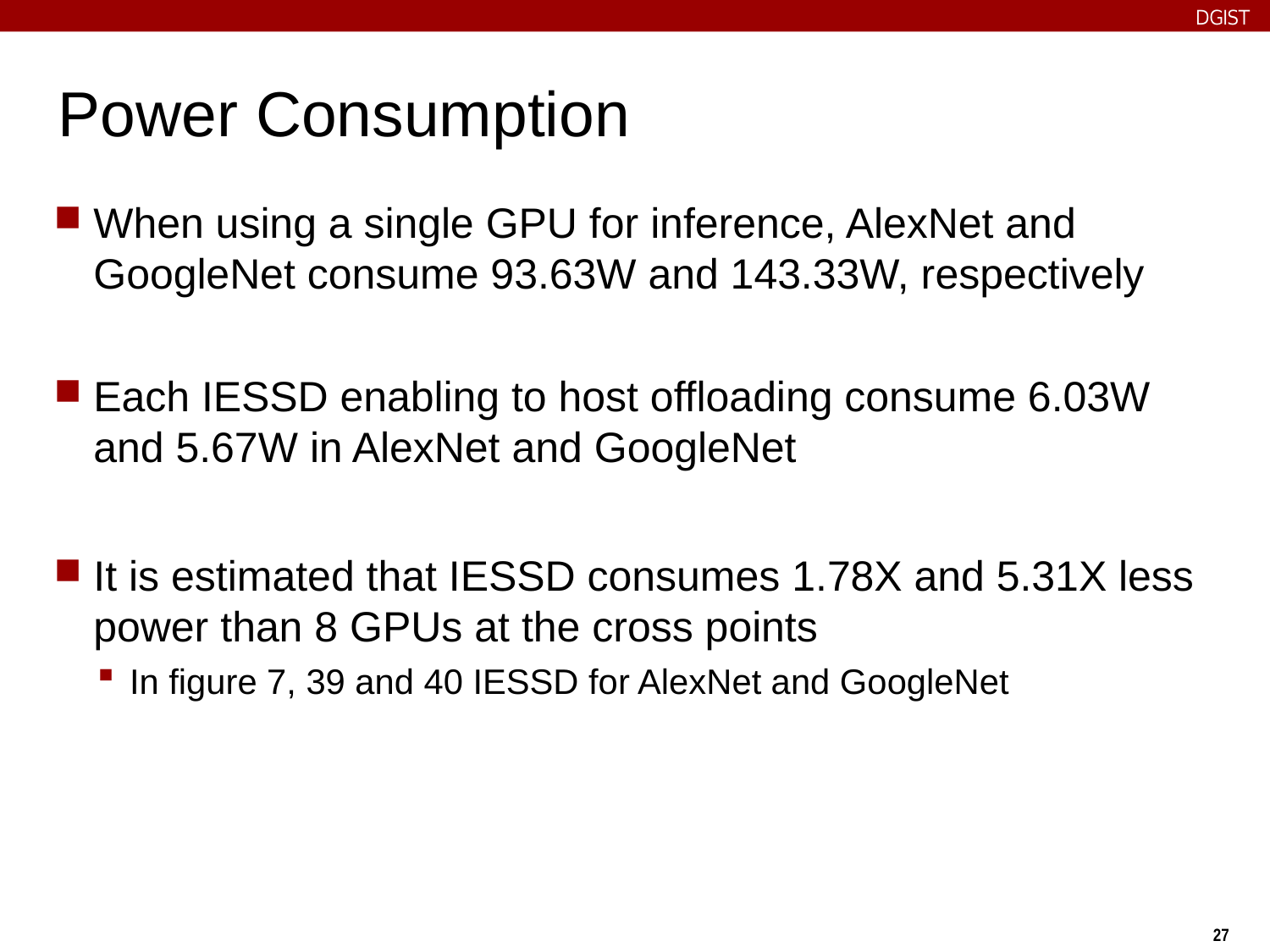

DGIST
# Power Consumption
When using a single GPU for inference, AlexNet and GoogleNet consume 93.63W and 143.33W, respectively

Each IESSD enabling to host offloading consume 6.03W and 5.67W in AlexNet and GoogleNet

It is estimated that IESSD consumes 1.78X and 5.31X less power than 8 GPUs at the cross points
In figure 7, 39 and 40 IESSD for AlexNet and GoogleNet